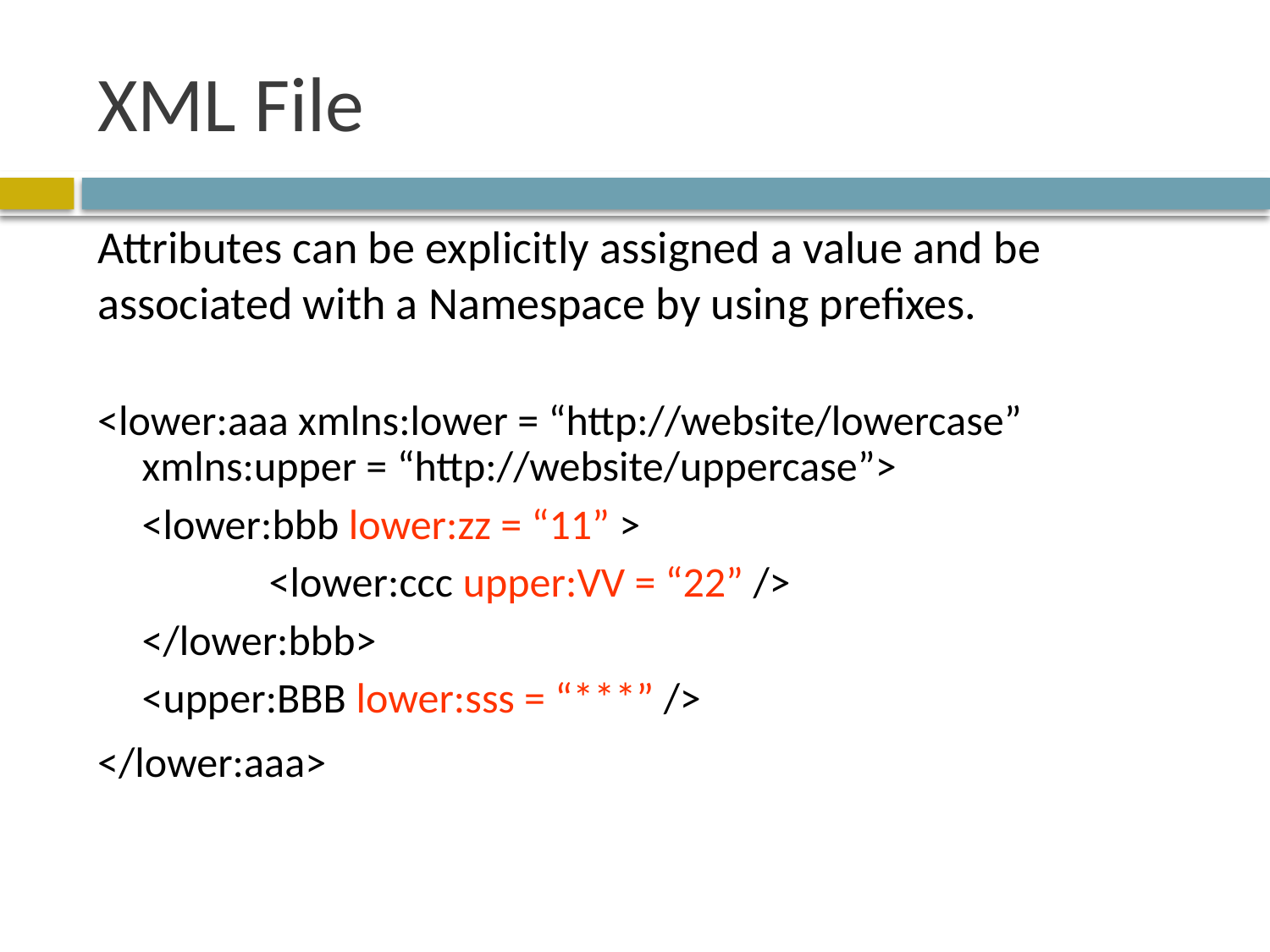

# XML File
Attributes can be explicitly assigned a value and be
associated with a Namespace by using prefixes.

<lower:aaa xmlns:lower = “http://website/lowercase” xmlns:upper = “http://website/uppercase”>
	<lower:bbb lower:zz = “11” >
		<lower:ccc upper:VV = “22” />
	</lower:bbb>
	<upper:BBB lower:sss = “***” />
</lower:aaa>